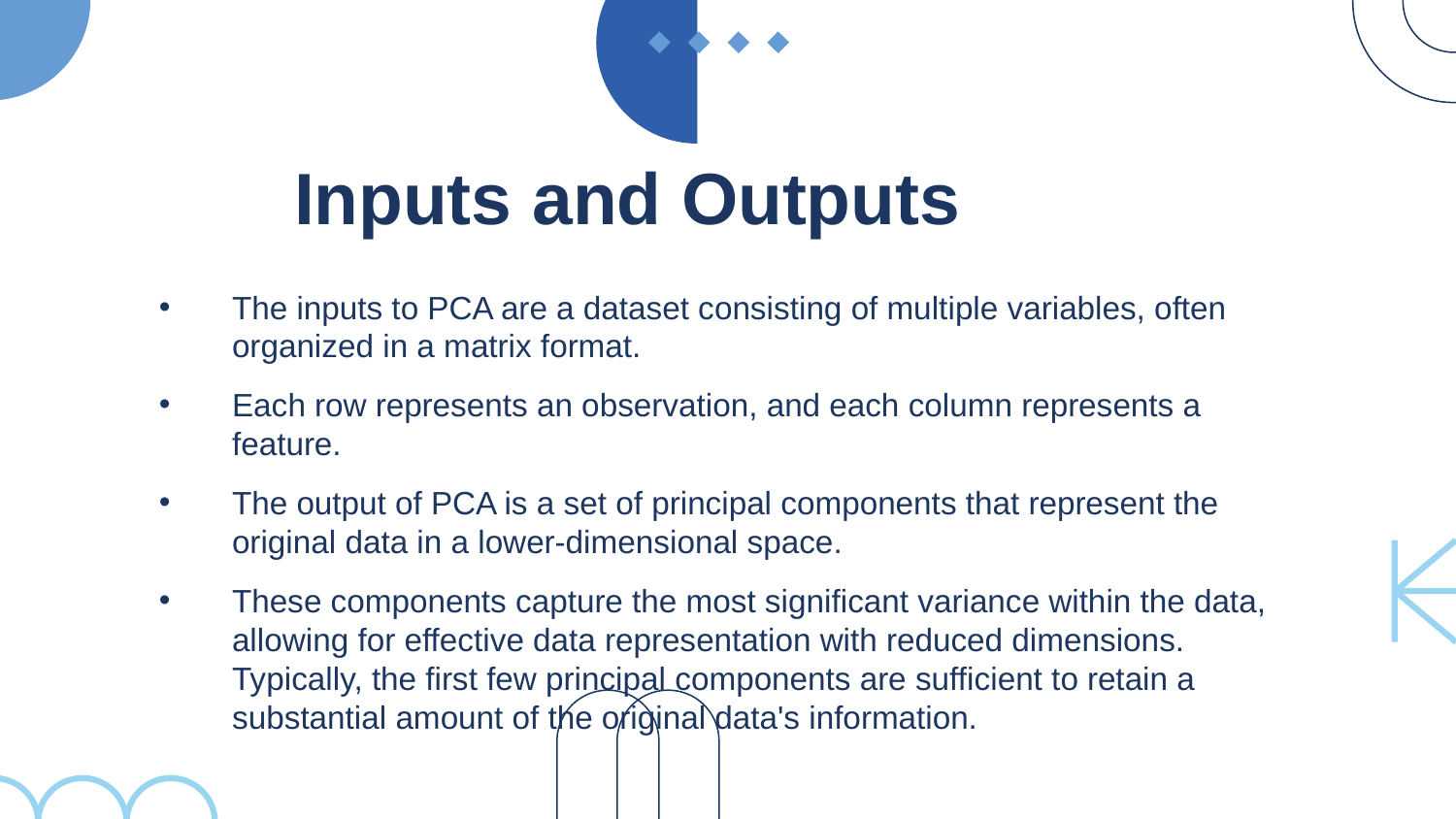

# Inputs and Outputs
The inputs to PCA are a dataset consisting of multiple variables, often organized in a matrix format.
Each row represents an observation, and each column represents a feature.
The output of PCA is a set of principal components that represent the original data in a lower-dimensional space.
These components capture the most significant variance within the data, allowing for effective data representation with reduced dimensions. Typically, the first few principal components are sufficient to retain a substantial amount of the original data's information.